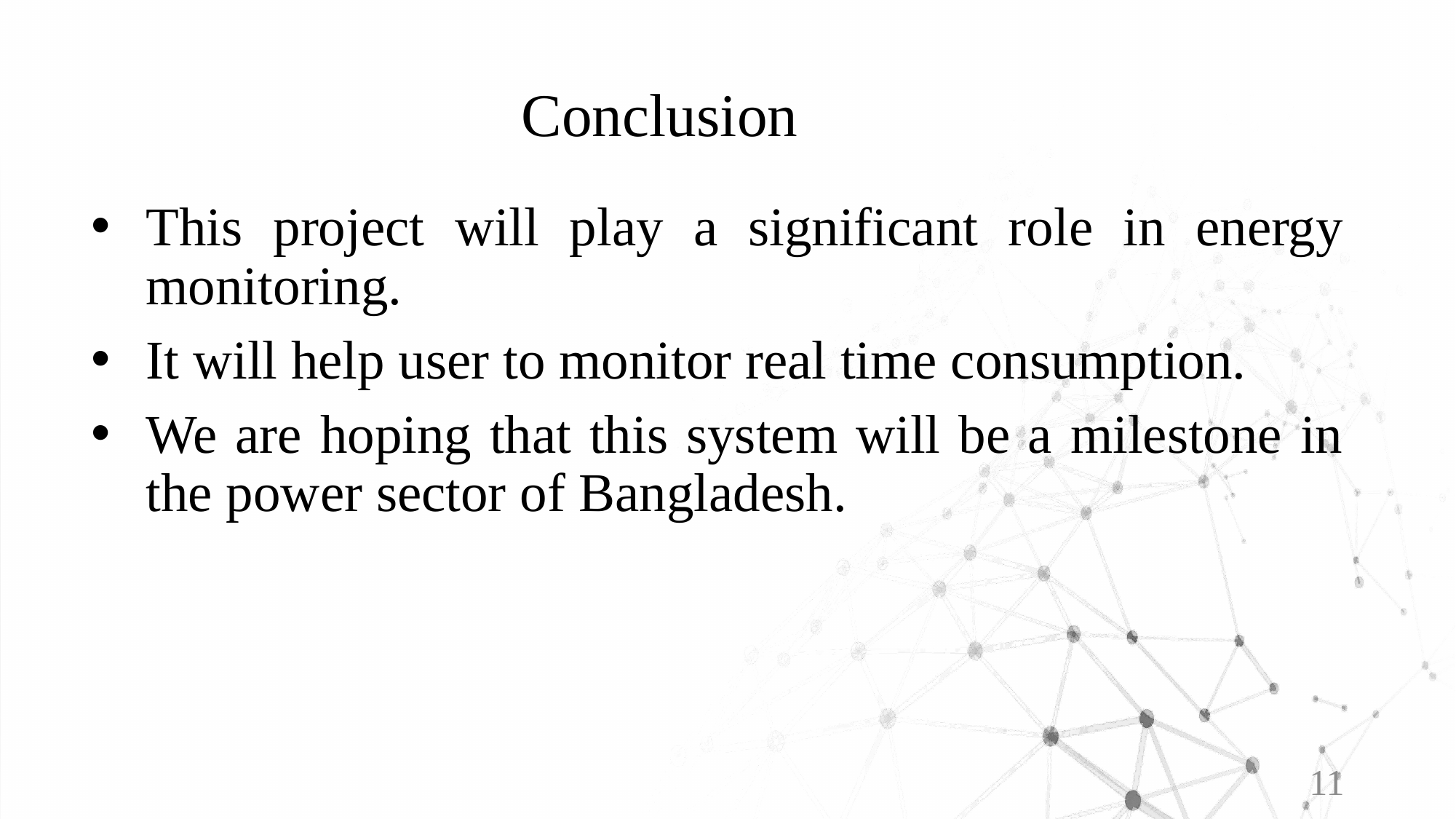

# Conclusion
This project will play a significant role in energy monitoring.
It will help user to monitor real time consumption.
We are hoping that this system will be a milestone in the power sector of Bangladesh.
11